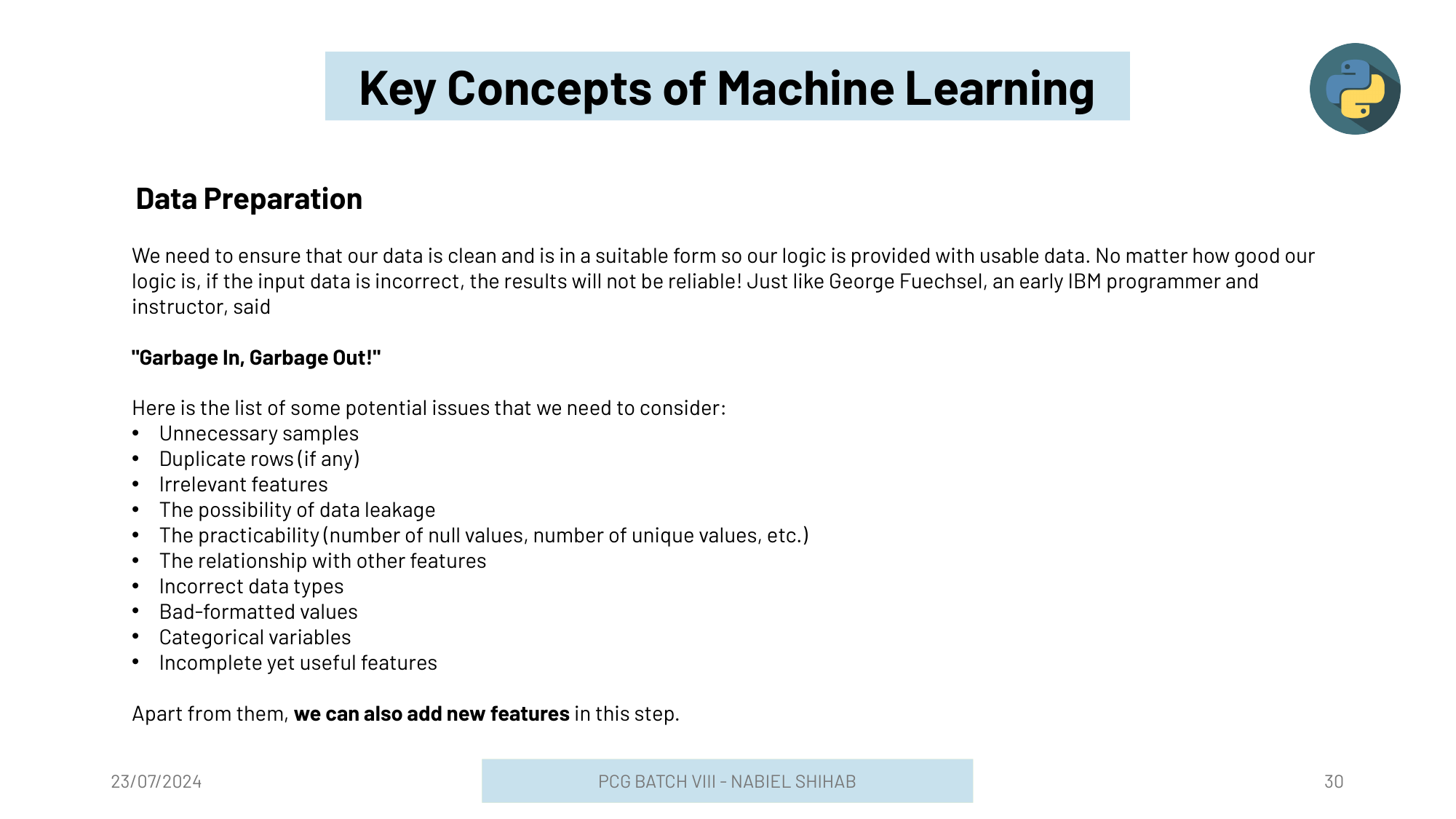

Key Concepts of Machine Learning
Data Preparation
We need to ensure that our data is clean and is in a suitable form so our logic is provided with usable data. No matter how good our logic is, if the input data is incorrect, the results will not be reliable! Just like George Fuechsel, an early IBM programmer and instructor, said

"Garbage In, Garbage Out!"

Here is the list of some potential issues that we need to consider:
Unnecessary samples
Duplicate rows (if any)
Irrelevant features
The possibility of data leakage
The practicability (number of null values, number of unique values, etc.)
The relationship with other features
Incorrect data types
Bad-formatted values
Categorical variables
Incomplete yet useful features

Apart from them, we can also add new features in this step.
23/07/2024
PCG BATCH VIII - NABIEL SHIHAB
30